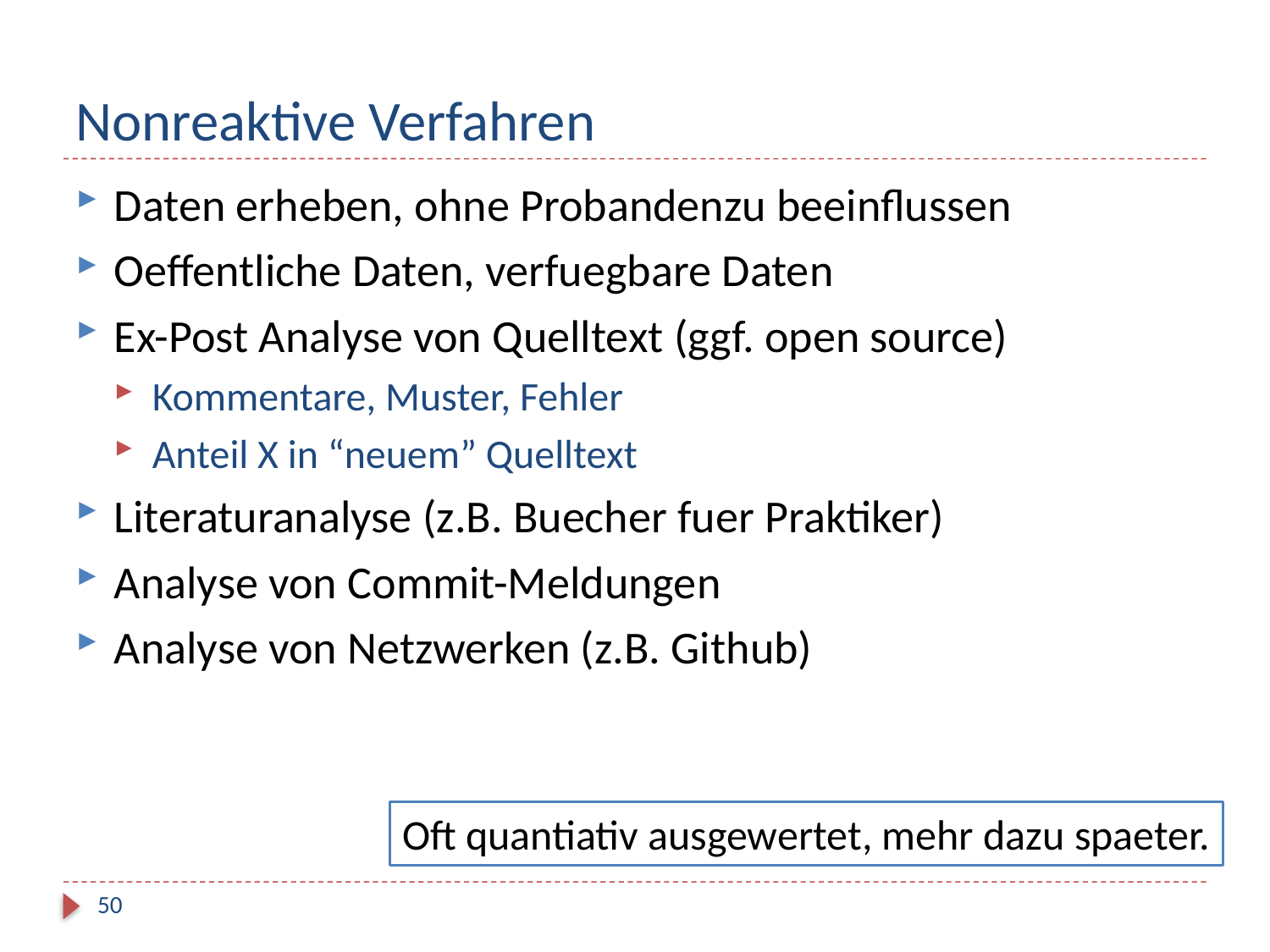

# Nonreaktive Verfahren
Daten erheben, ohne Probandenzu beeinflussen
Oeffentliche Daten, verfuegbare Daten
Ex-Post Analyse von Quelltext (ggf. open source)
Kommentare, Muster, Fehler
Anteil X in “neuem” Quelltext
Literaturanalyse (z.B. Buecher fuer Praktiker)
Analyse von Commit-Meldungen
Analyse von Netzwerken (z.B. Github)
Oft quantiativ ausgewertet, mehr dazu spaeter.
50